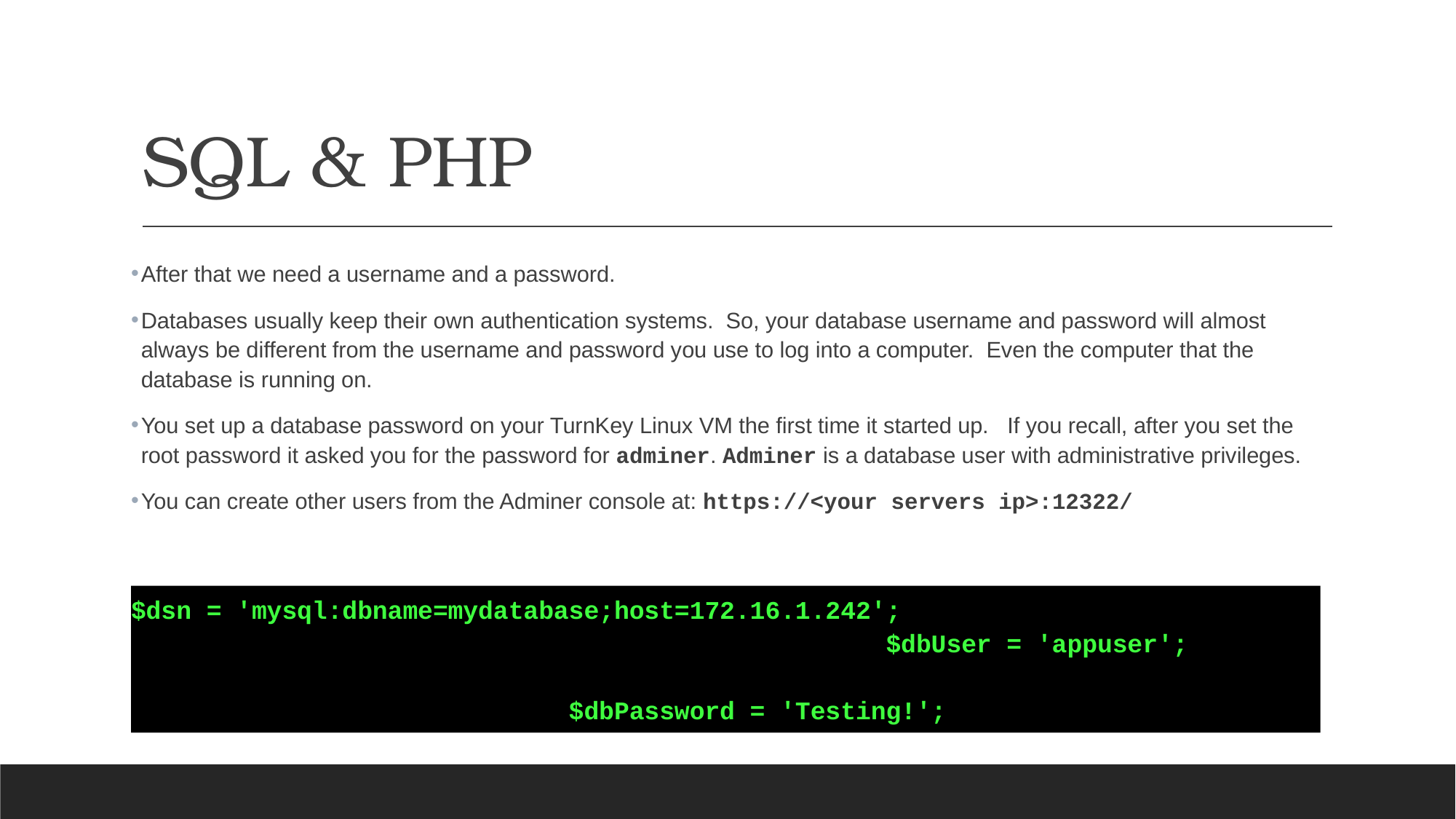

# SQL & PHP
After that we need a username and a password.
Databases usually keep their own authentication systems.  So, your database username and password will almost always be different from the username and password you use to log into a computer.  Even the computer that the database is running on.
You set up a database password on your TurnKey Linux VM the first time it started up.   If you recall, after you set the root password it asked you for the password for adminer. Adminer is a database user with administrative privileges.
You can create other users from the Adminer console at: https://<your servers ip>:12322/

$dsn = 'mysql:dbname=mydatabase;host=172.16.1.242';                                                                              $dbUser = 'appuser';                                                                                                                     $dbPassword = 'Testing!';